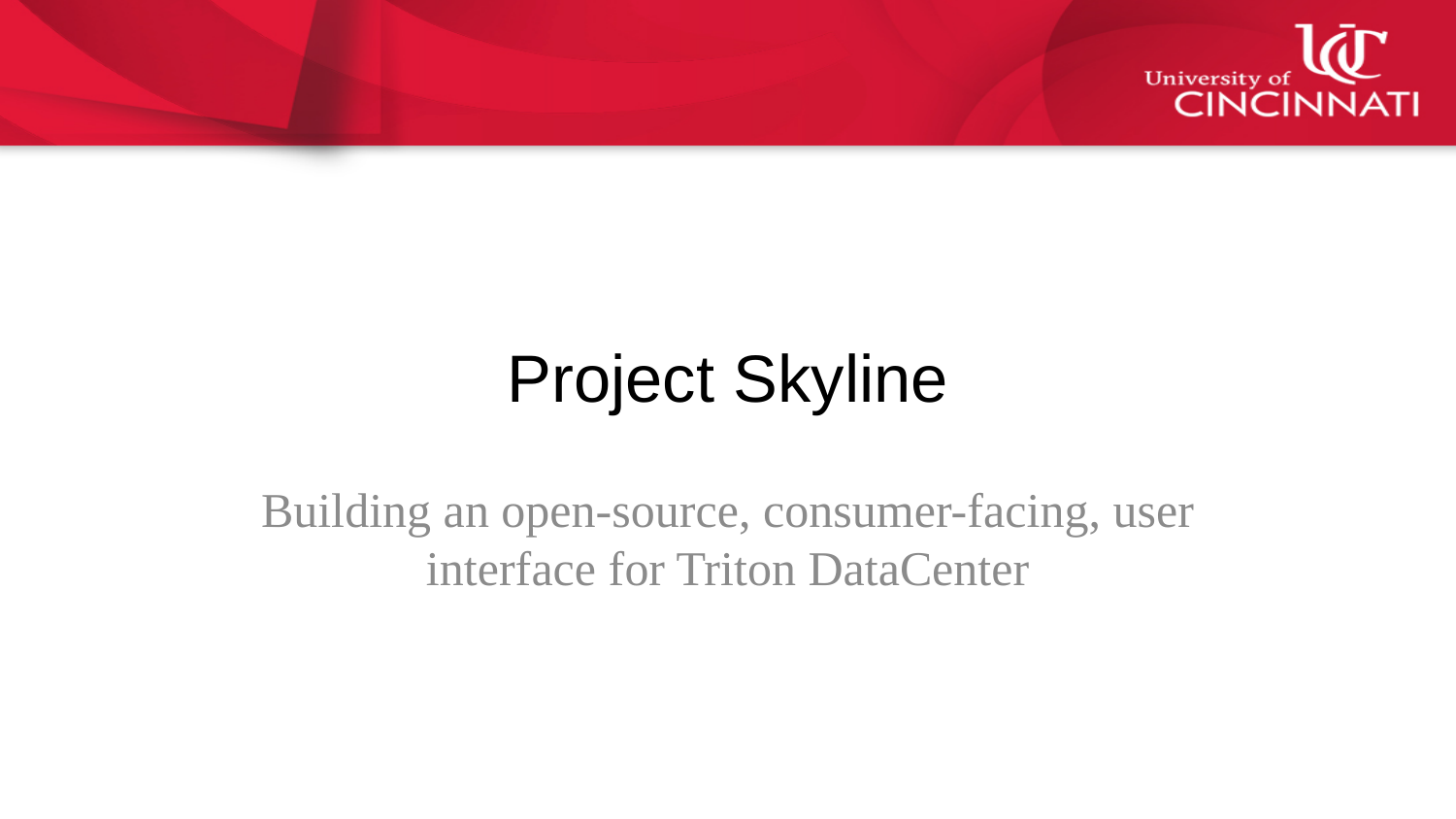

# Project Skyline
Building an open-source, consumer-facing, user interface for Triton DataCenter